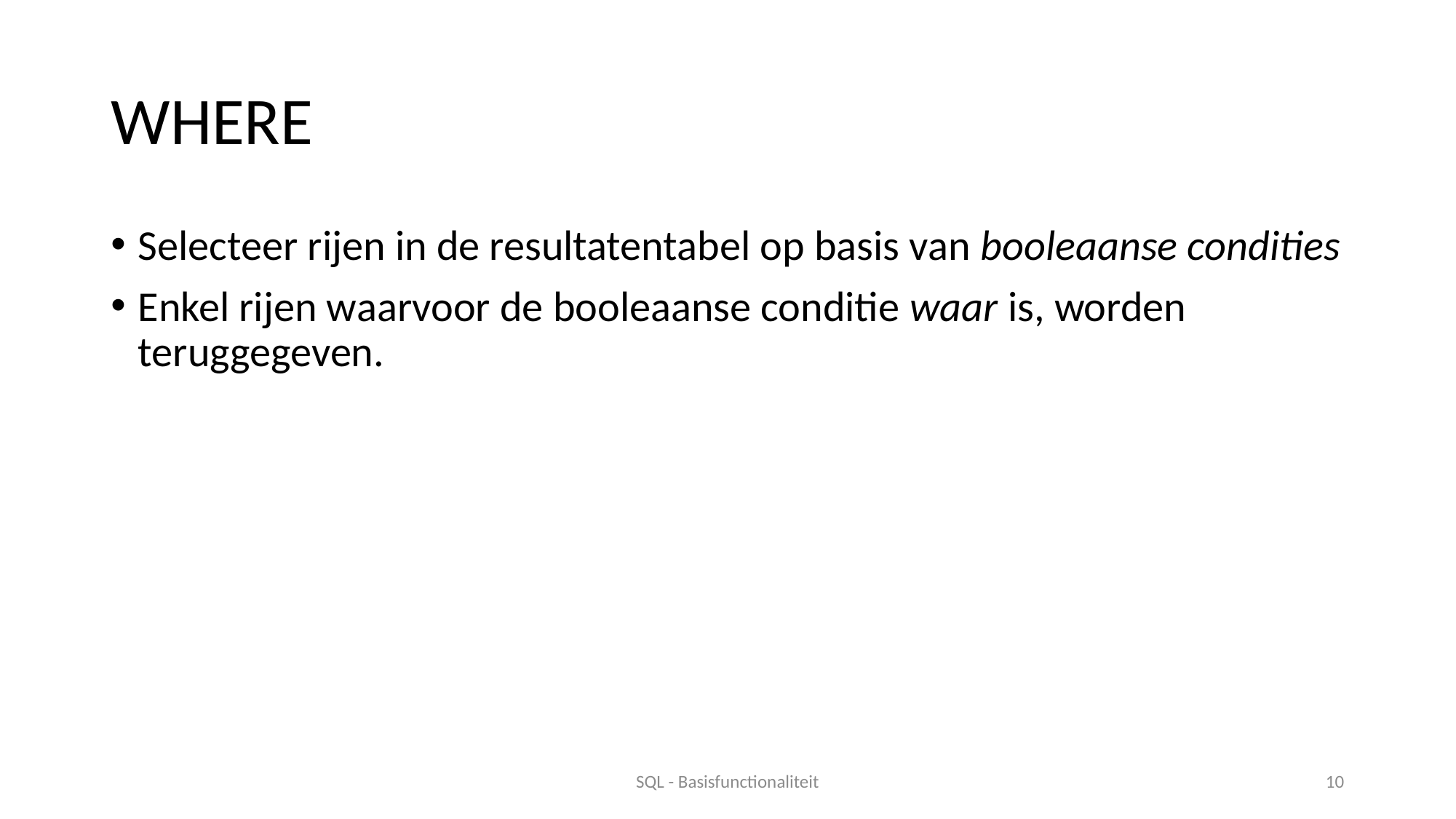

# WHERE
Selecteer rijen in de resultatentabel op basis van booleaanse condities
Enkel rijen waarvoor de booleaanse conditie waar is, worden teruggegeven.

SQL - Basisfunctionaliteit
10